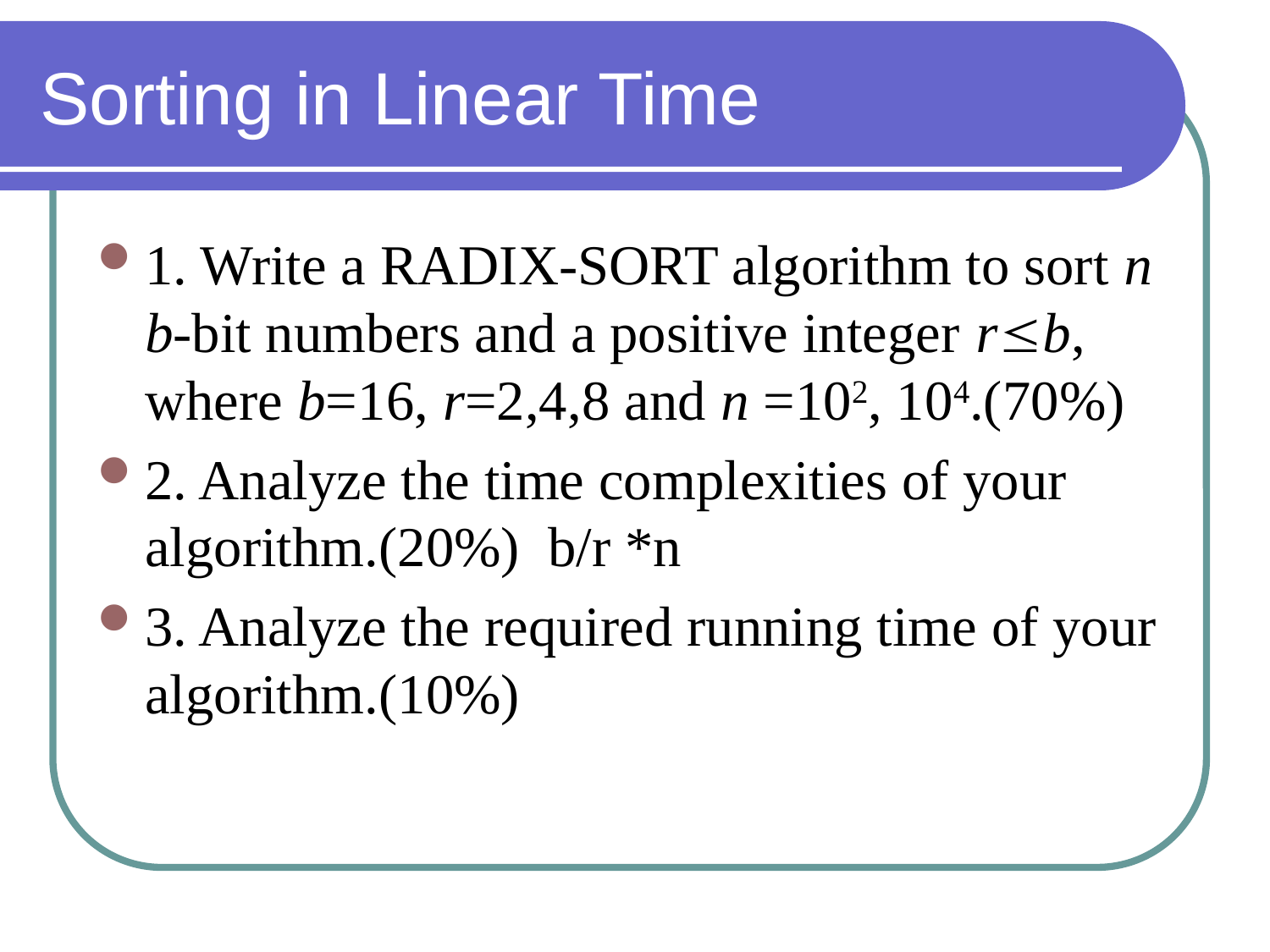

# Sorting in Linear Time
1. Write a RADIX-SORT algorithm to sort n b-bit numbers and a positive integer r≤b, where b=16, r=2,4,8 and n =102, 104.(70%)
2. Analyze the time complexities of your algorithm.(20%)  b/r *n
3. Analyze the required running time of your algorithm.(10%)